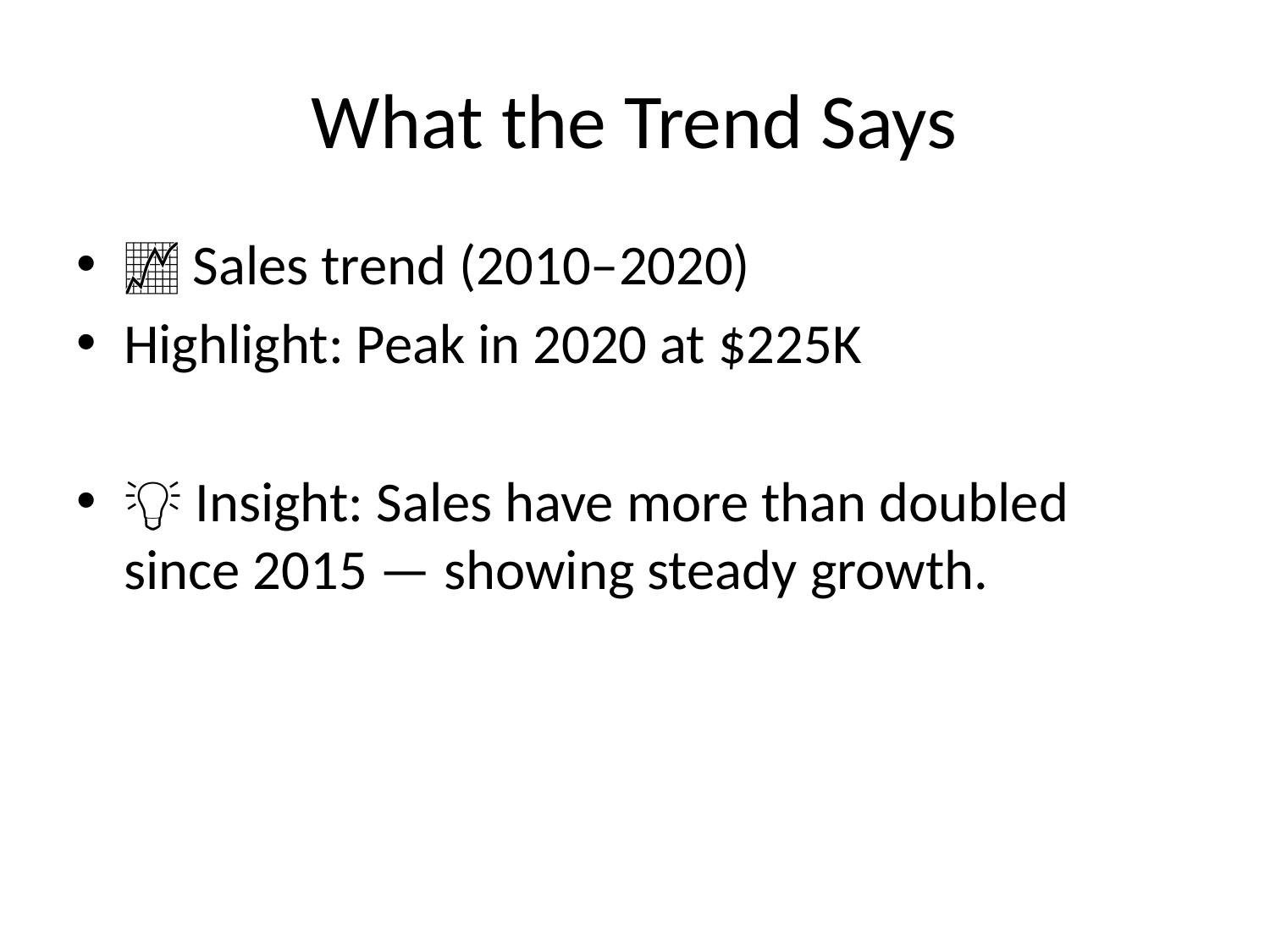

# What the Trend Says
📈 Sales trend (2010–2020)
Highlight: Peak in 2020 at $225K

💡 Insight: Sales have more than doubled since 2015 — showing steady growth.